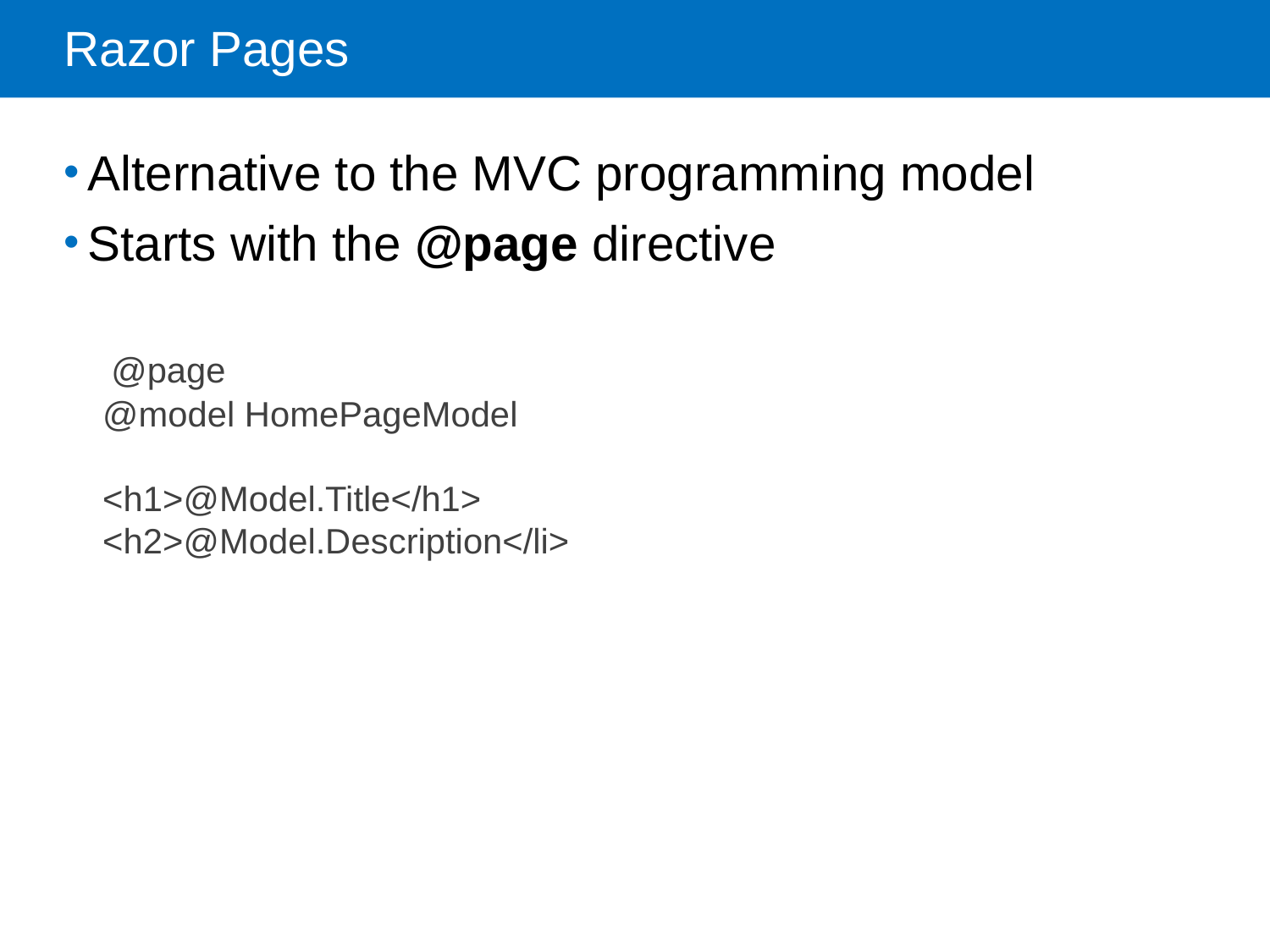

# Razor Pages
Alternative to the MVC programming model
Starts with the @page directive

    @page
    @model HomePageModel

    <h1>@Model.Title</h1>
    <h2>@Model.Description</li>